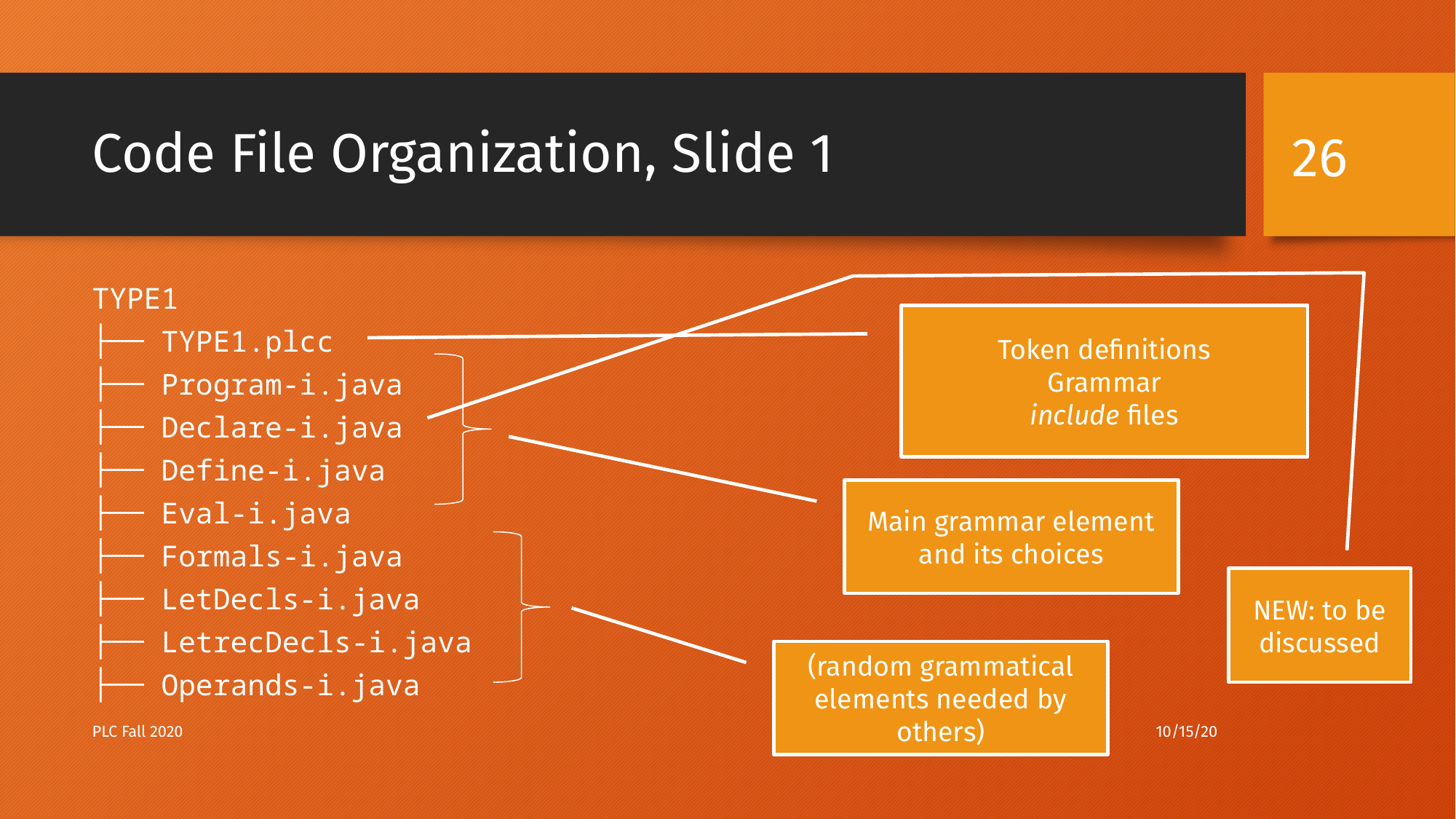

26
# Code File Organization, Slide 1
TYPE1
├── TYPE1.plcc
├── Program-i.java
├── Declare-i.java
├── Define-i.java
├── Eval-i.java
├── Formals-i.java
├── LetDecls-i.java
├── LetrecDecls-i.java
├── Operands-i.java
Token definitions
Grammar
include files

Main grammar element and its choices

NEW: to be discussed
(random grammatical elements needed by others)
10/15/20
PLC Fall 2020